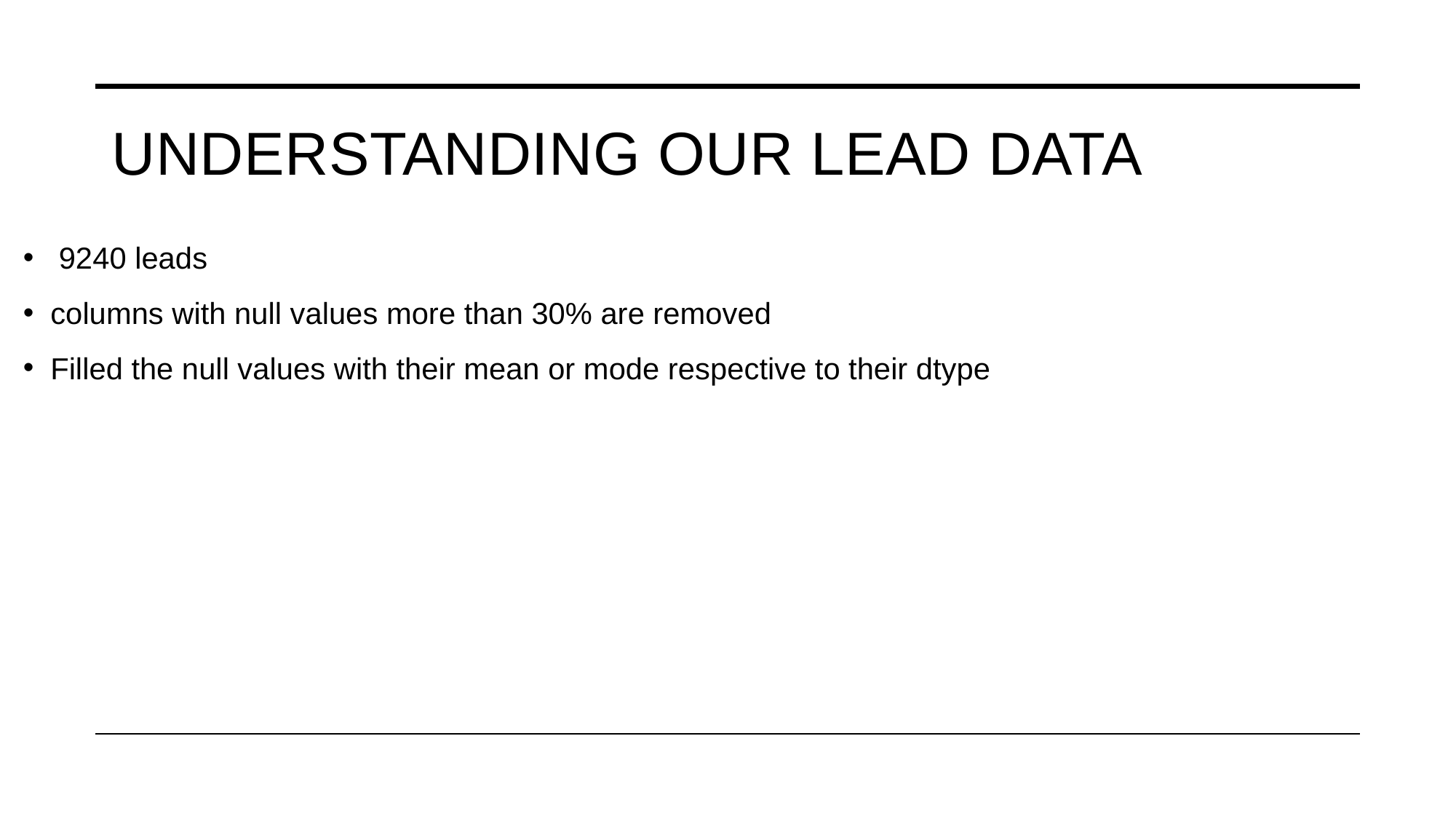

# Understanding Our Lead Data
 9240 leads
columns with null values more than 30% are removed
Filled the null values with their mean or mode respective to their dtype